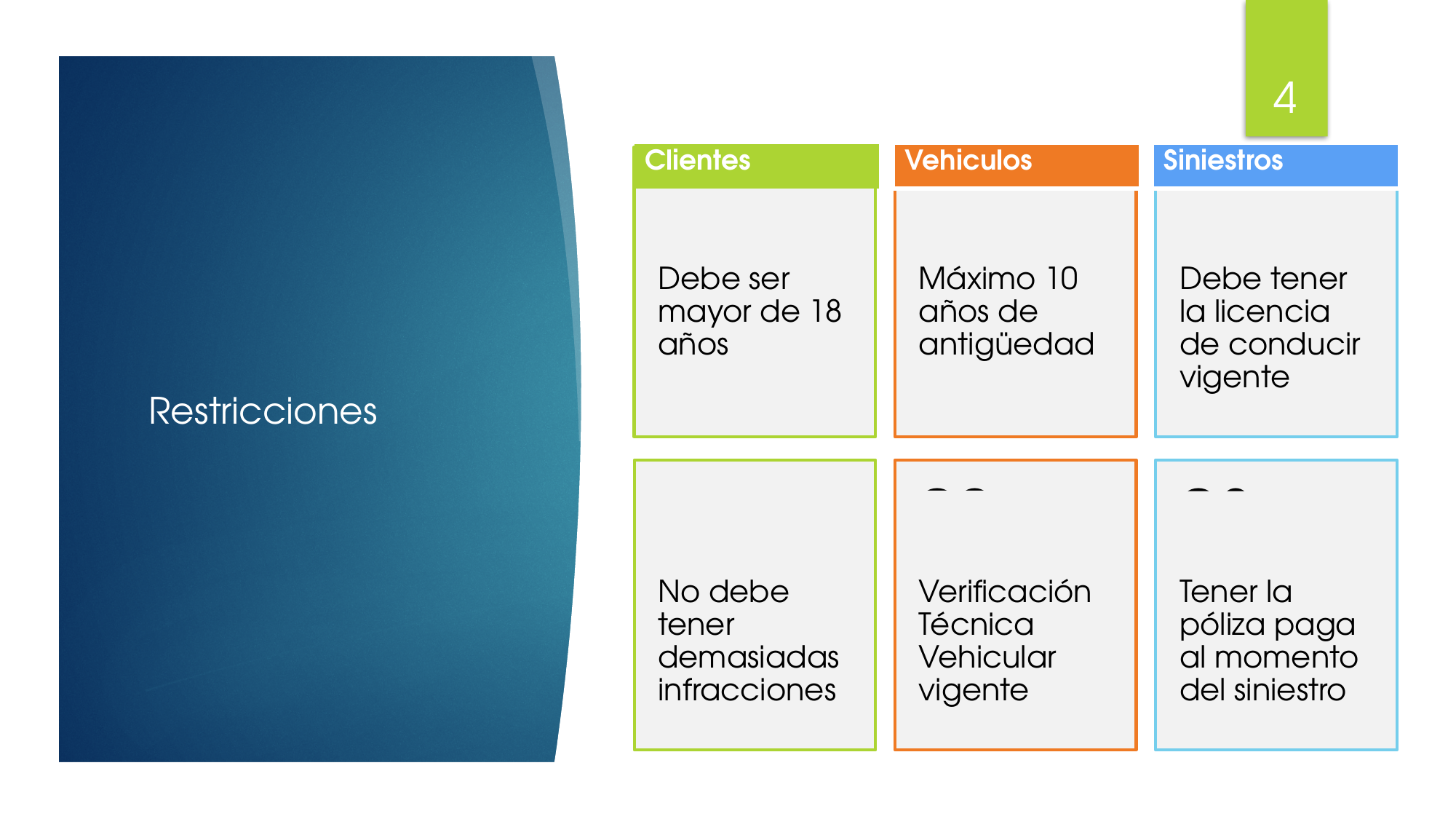

4
Debe ser mayor de 18 años
01
Máximo 10 años de antigüedad
02
Debe tener la licencia de conducir vigente
03
| Clientes |
| --- |
| Vehiculos |
| --- |
| Siniestros |
| --- |

# Restricciones
No debe tener demasiadas infracciones
01
Verificación Técnica Vehicular vigente
02
Tener la póliza paga al momento del siniestro
03